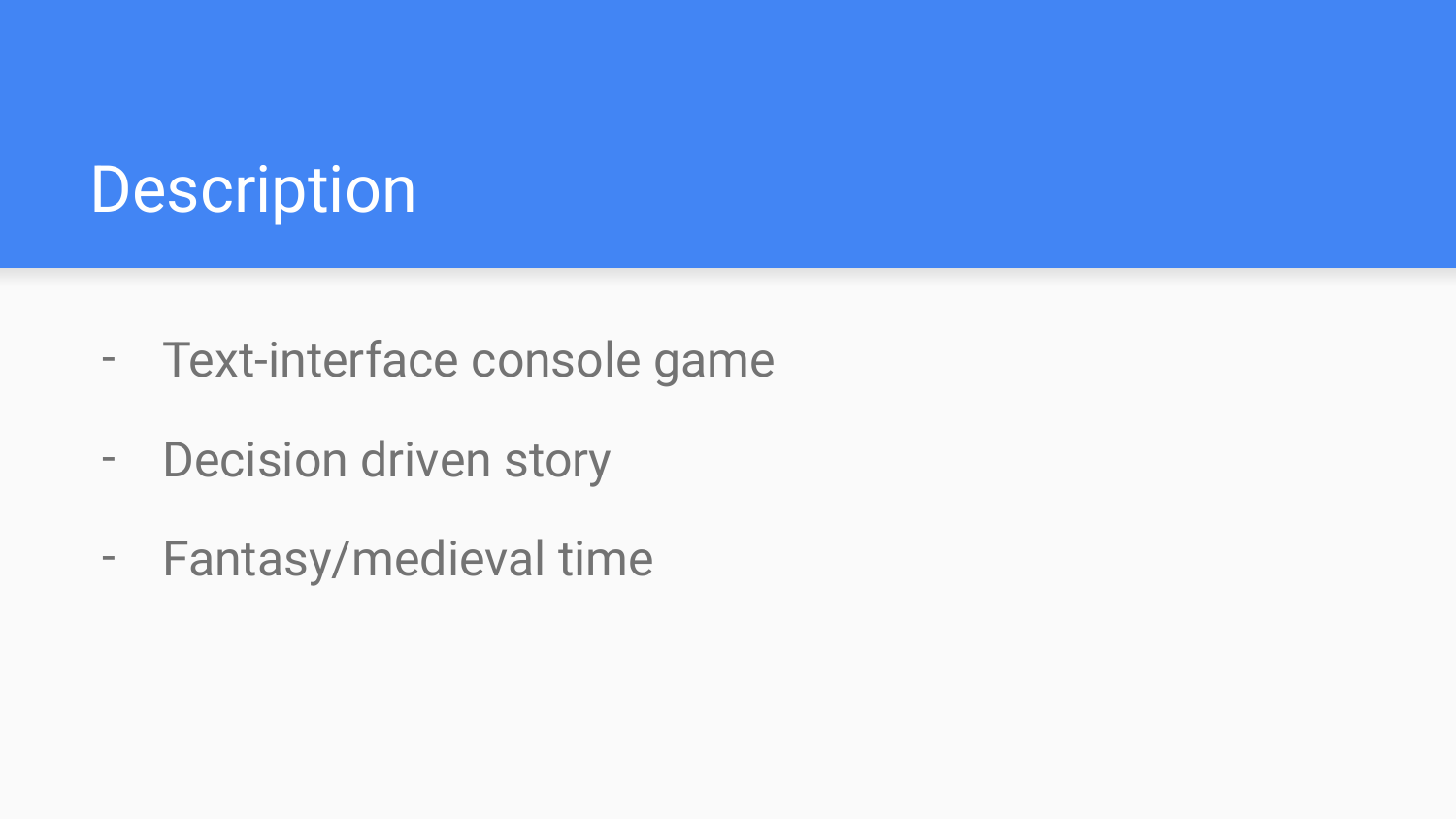

# Description
Text-interface console game
Decision driven story
Fantasy/medieval time